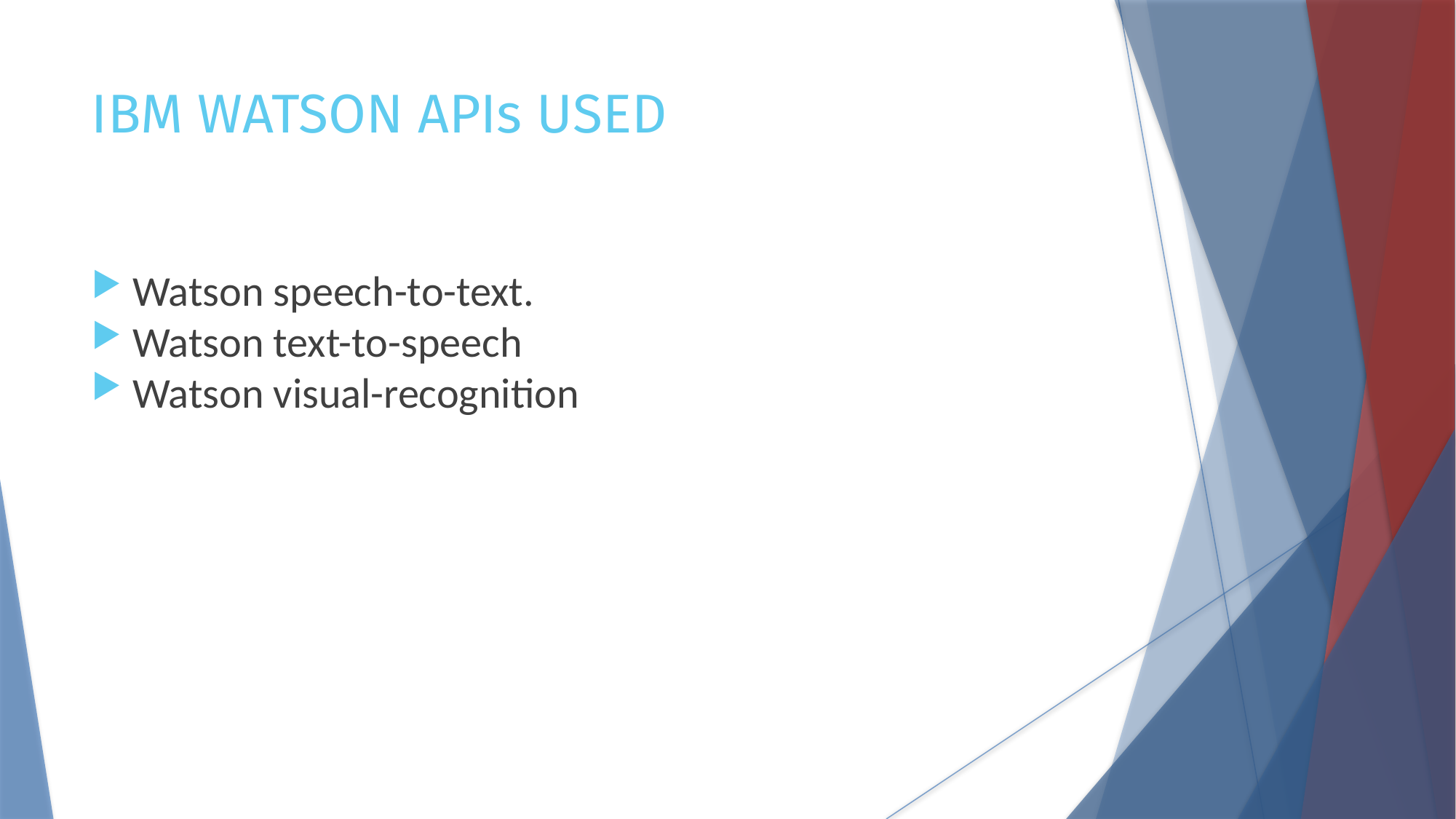

IBM WATSON APIs USED
Watson speech-to-text.
Watson text-to-speech
Watson visual-recognition